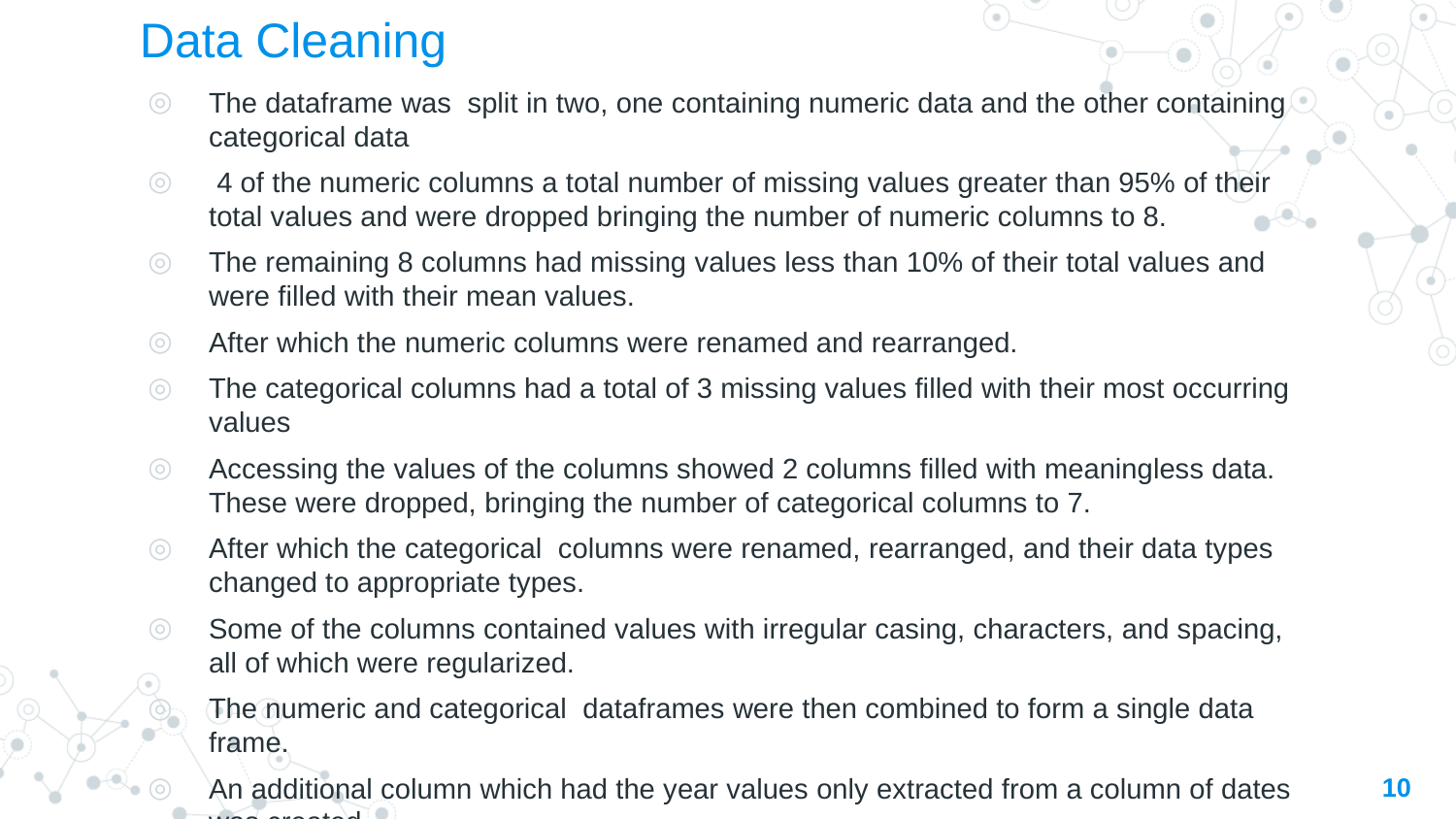

# Data Cleaning
The dataframe was  split in two, one containing numeric data and the other containing categorical data
 4 of the numeric columns a total number of missing values greater than 95% of their total values and were dropped bringing the number of numeric columns to 8.
The remaining 8 columns had missing values less than 10% of their total values and were filled with their mean values.
After which the numeric columns were renamed and rearranged.
The categorical columns had a total of 3 missing values filled with their most occurring values
Accessing the values of the columns showed 2 columns filled with meaningless data. These were dropped, bringing the number of categorical columns to 7.
After which the categorical  columns were renamed, rearranged, and their data types changed to appropriate types.
Some of the columns contained values with irregular casing, characters, and spacing, all of which were regularized.
The numeric and categorical  dataframes were then combined to form a single data frame.
An additional column which had the year values only extracted from a column of dates was created.

10